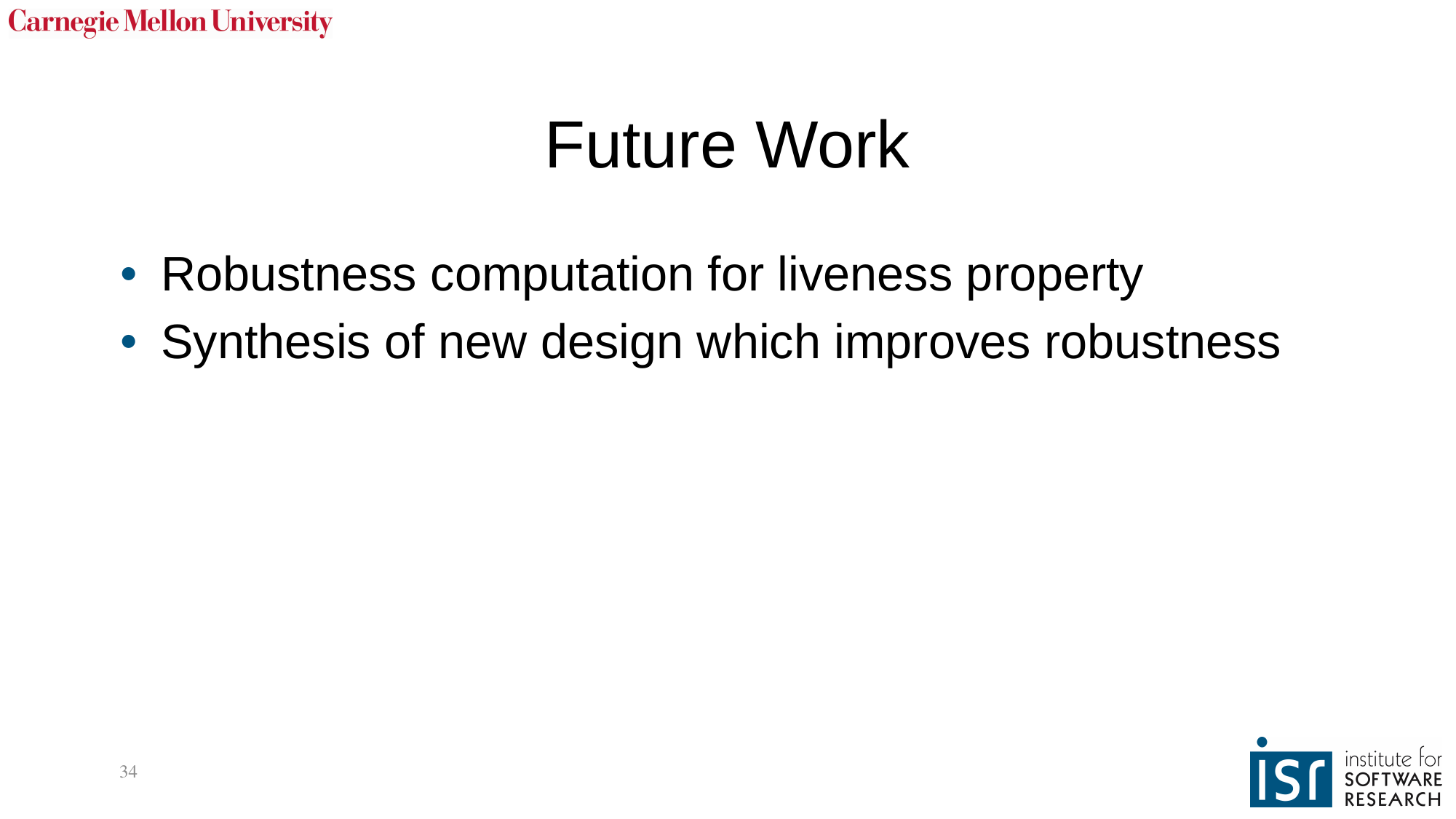

# Future Work
Robustness computation for liveness property
Synthesis of new design which improves robustness
34